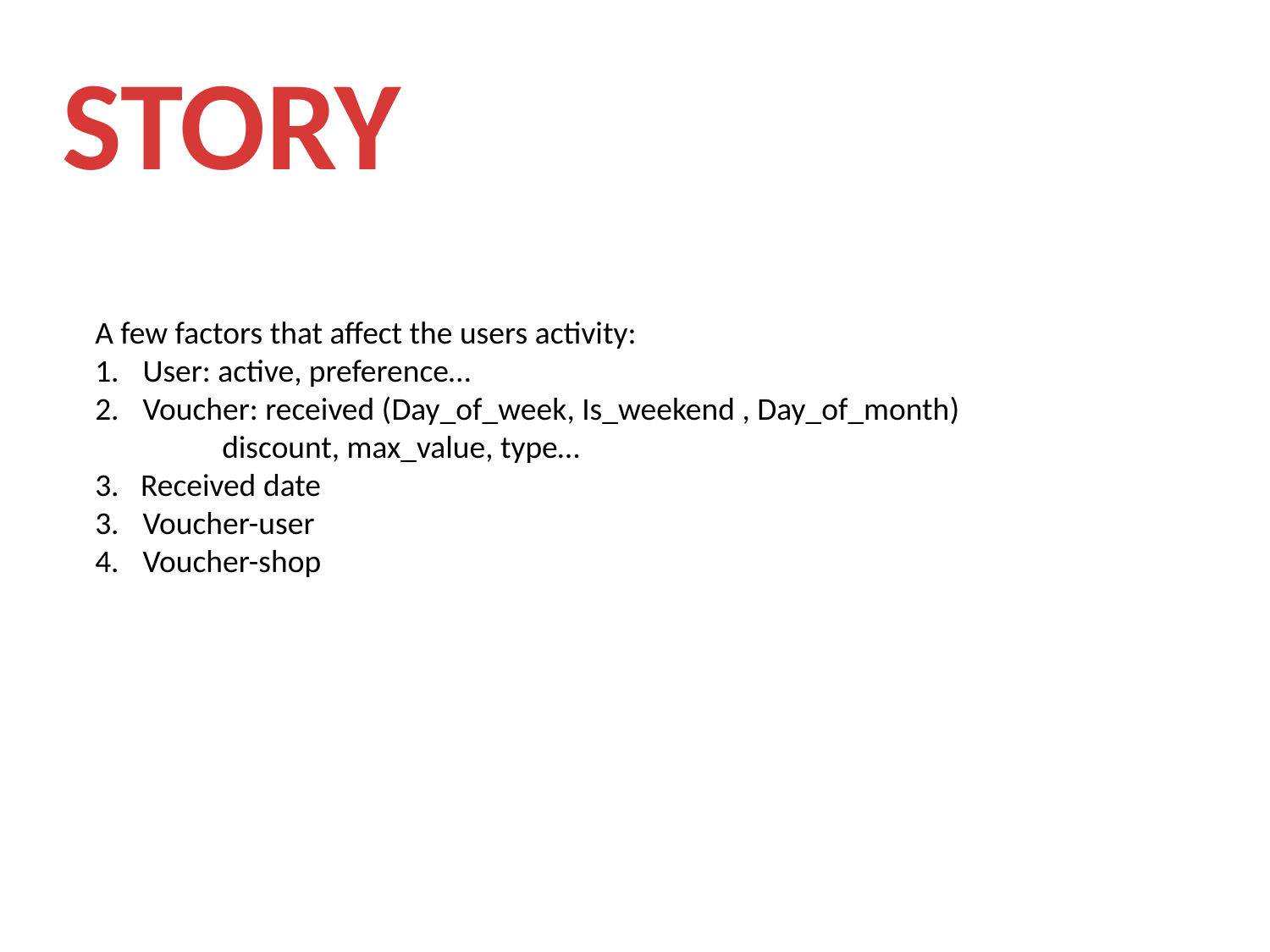

Story
A few factors that affect the users activity:
User: active, preference…
Voucher: received (Day_of_week, Is_weekend , Day_of_month)
	discount, max_value, type…
3.   Received date
Voucher-user
Voucher-shop